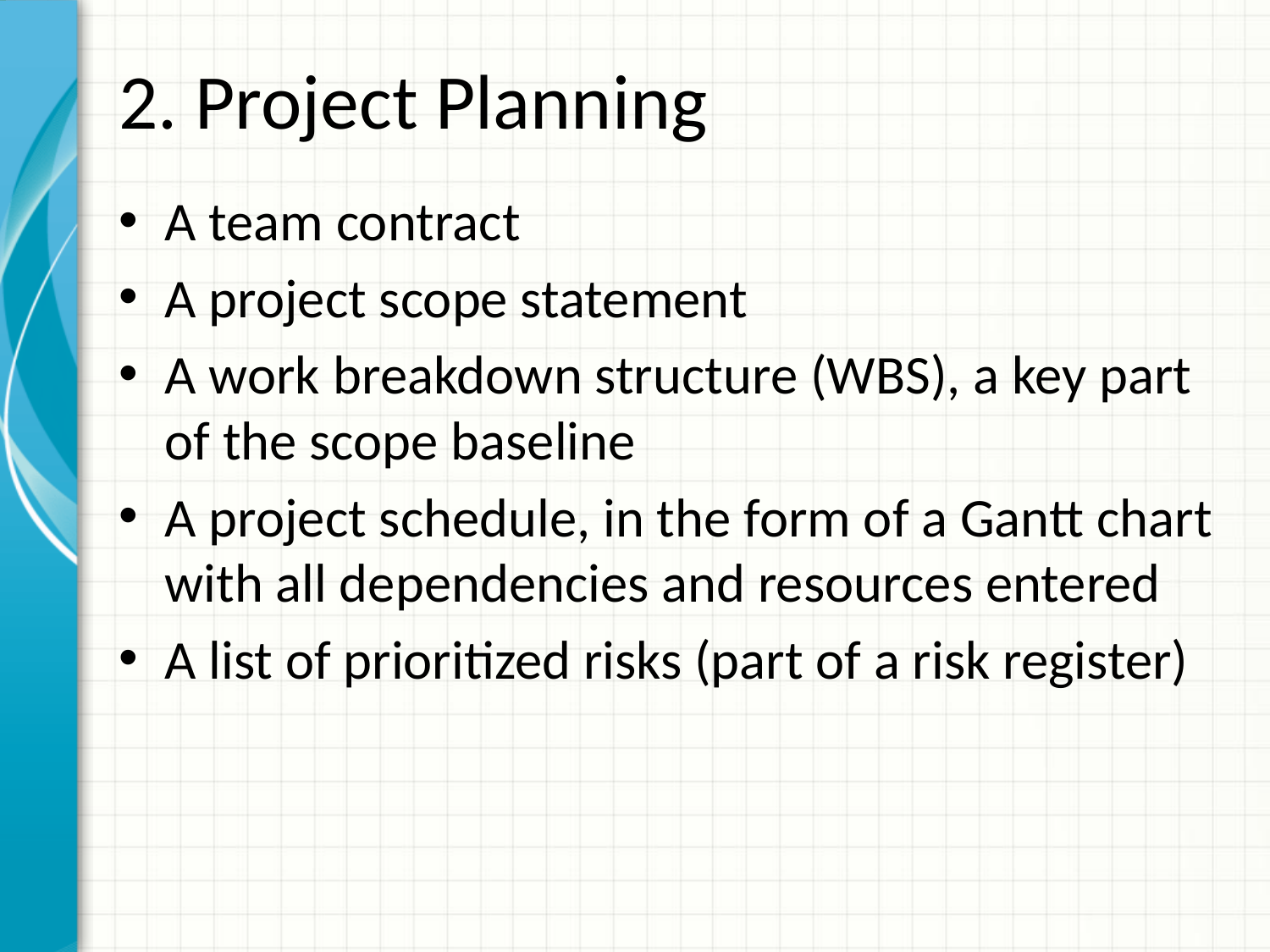

# 2. Project Planning
A team contract
A project scope statement
A work breakdown structure (WBS), a key part of the scope baseline
A project schedule, in the form of a Gantt chart with all dependencies and resources entered
A list of prioritized risks (part of a risk register)